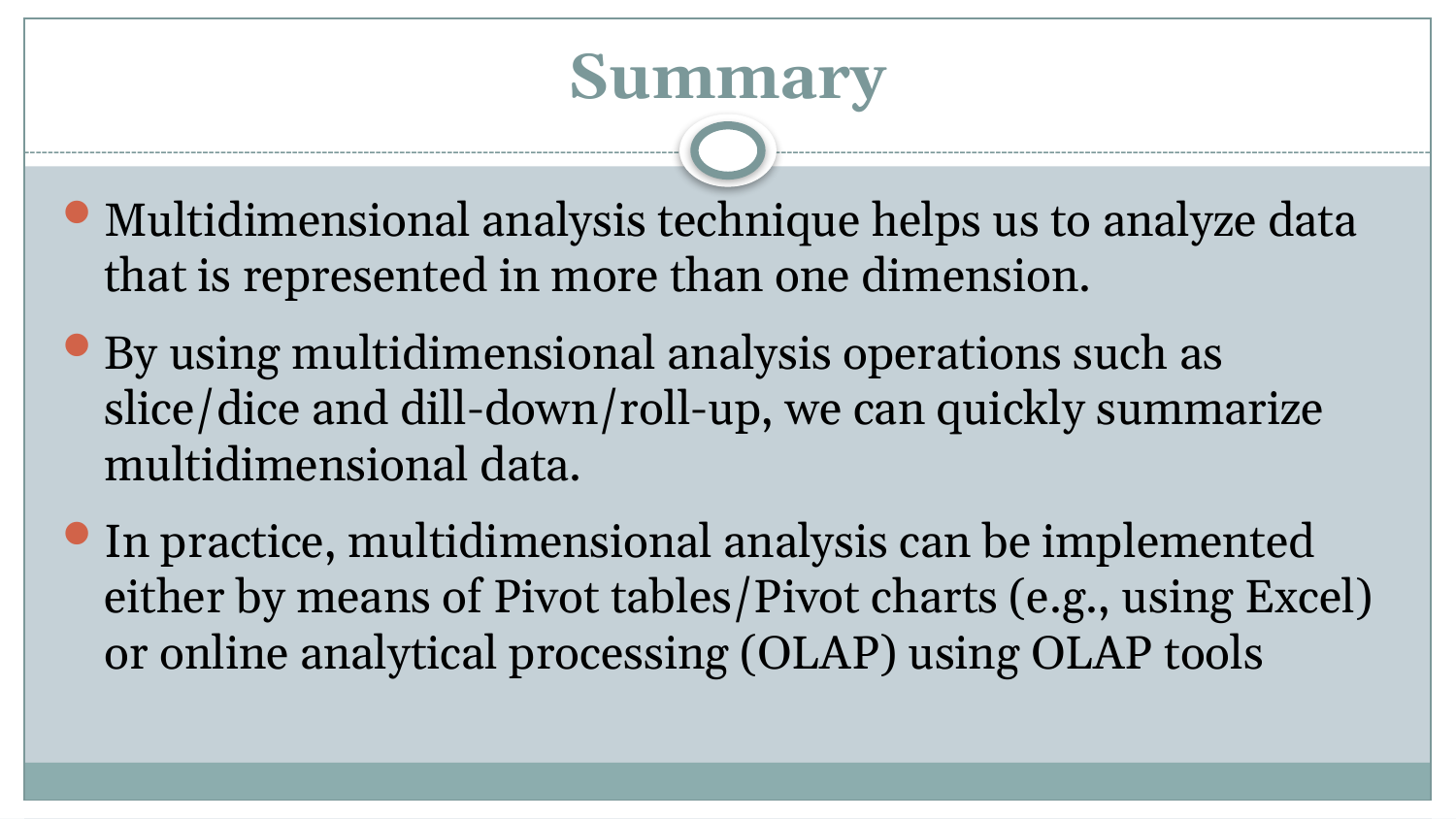

# Summary
Multidimensional analysis technique helps us to analyze data that is represented in more than one dimension.
By using multidimensional analysis operations such as slice/dice and dill-down/roll-up, we can quickly summarize multidimensional data.
In practice, multidimensional analysis can be implemented either by means of Pivot tables/Pivot charts (e.g., using Excel) or online analytical processing (OLAP) using OLAP tools